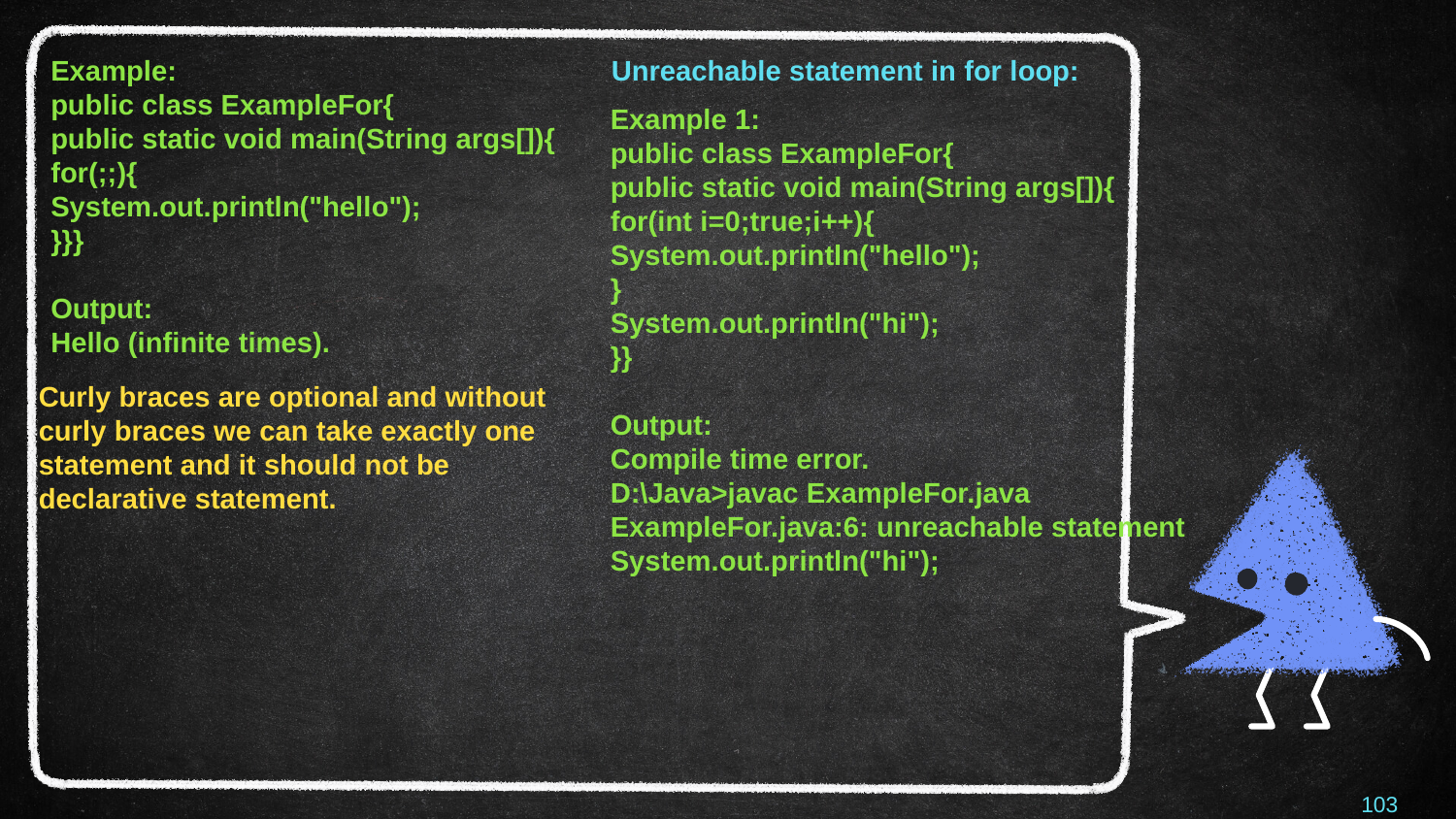

Example:
public class ExampleFor{
public static void main(String args[]){
for(;;){
System.out.println("hello");
}}}

Output:
Hello (infinite times).
Unreachable statement in for loop:
Example 1:
public class ExampleFor{
public static void main(String args[]){
for(int i=0;true;i++){
System.out.println("hello");
}
System.out.println("hi");
}}

Output:
Compile time error.
D:\Java>javac ExampleFor.java
ExampleFor.java:6: unreachable statement
System.out.println("hi");
Curly braces are optional and without curly braces we can take exactly one statement and it should not be declarative statement.
103